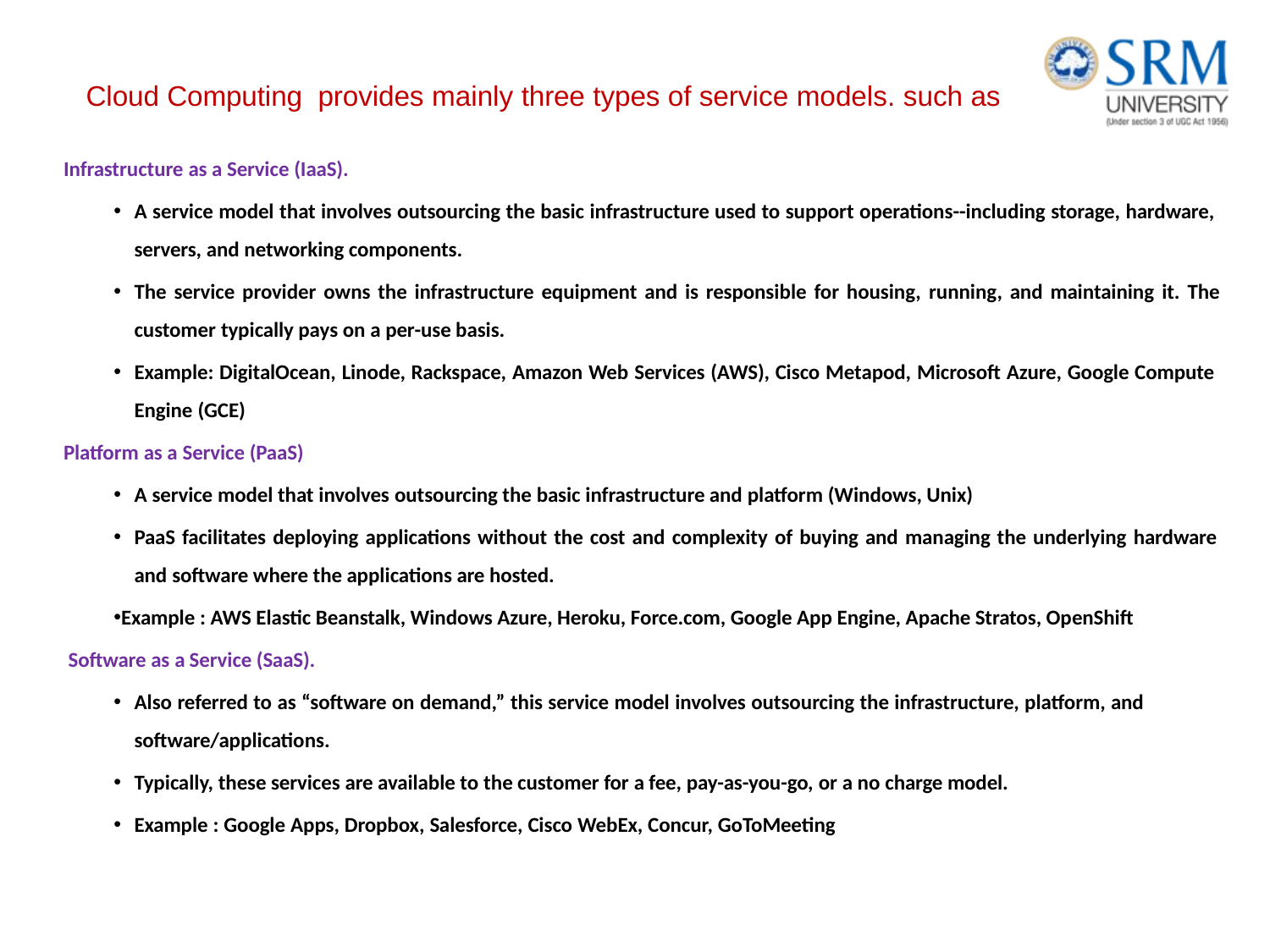

# Cloud Computing provides mainly three types of service models. such as
Infrastructure as a Service (IaaS).
A service model that involves outsourcing the basic infrastructure used to support operations--including storage, hardware,  servers, and networking components.
The service provider owns the infrastructure equipment and is responsible for housing, running, and maintaining it. The  customer typically pays on a per-use basis.
Example: DigitalOcean, Linode, Rackspace, Amazon Web Services (AWS), Cisco Metapod, Microsoft Azure, Google Compute  Engine (GCE)
Platform as a Service (PaaS)
A service model that involves outsourcing the basic infrastructure and platform (Windows, Unix)
PaaS facilitates deploying applications without the cost and complexity of buying and managing the underlying hardware  and software where the applications are hosted.
Example : AWS Elastic Beanstalk, Windows Azure, Heroku, Force.com, Google App Engine, Apache Stratos, OpenShift  Software as a Service (SaaS).
Also referred to as “software on demand,” this service model involves outsourcing the infrastructure, platform, and  software/applications.
Typically, these services are available to the customer for a fee, pay-as-you-go, or a no charge model.
Example : Google Apps, Dropbox, Salesforce, Cisco WebEx, Concur, GoToMeeting